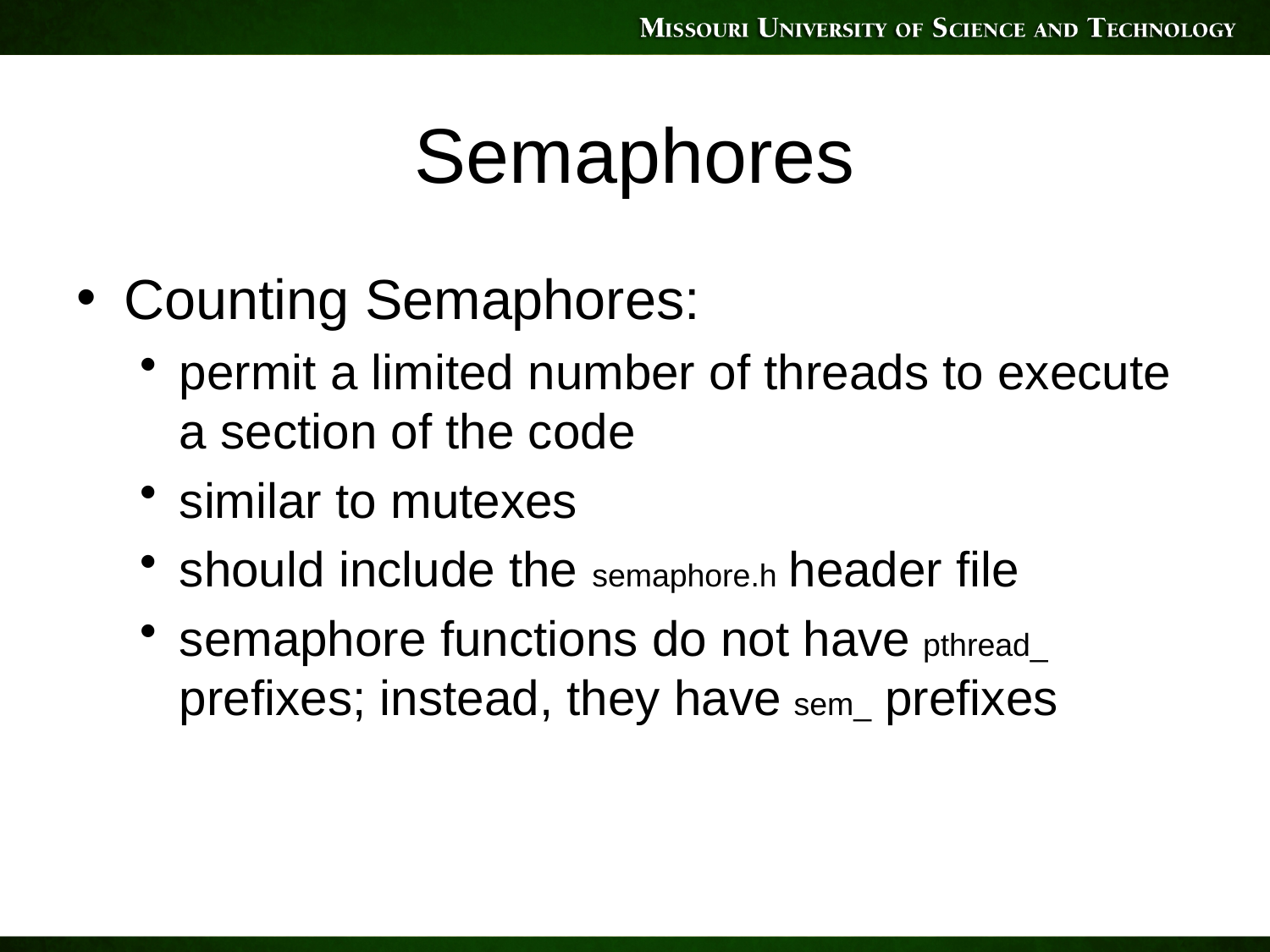

# Semaphores
Counting Semaphores:
permit a limited number of threads to execute a section of the code
similar to mutexes
should include the semaphore.h header file
semaphore functions do not have pthread_ prefixes; instead, they have sem_ prefixes